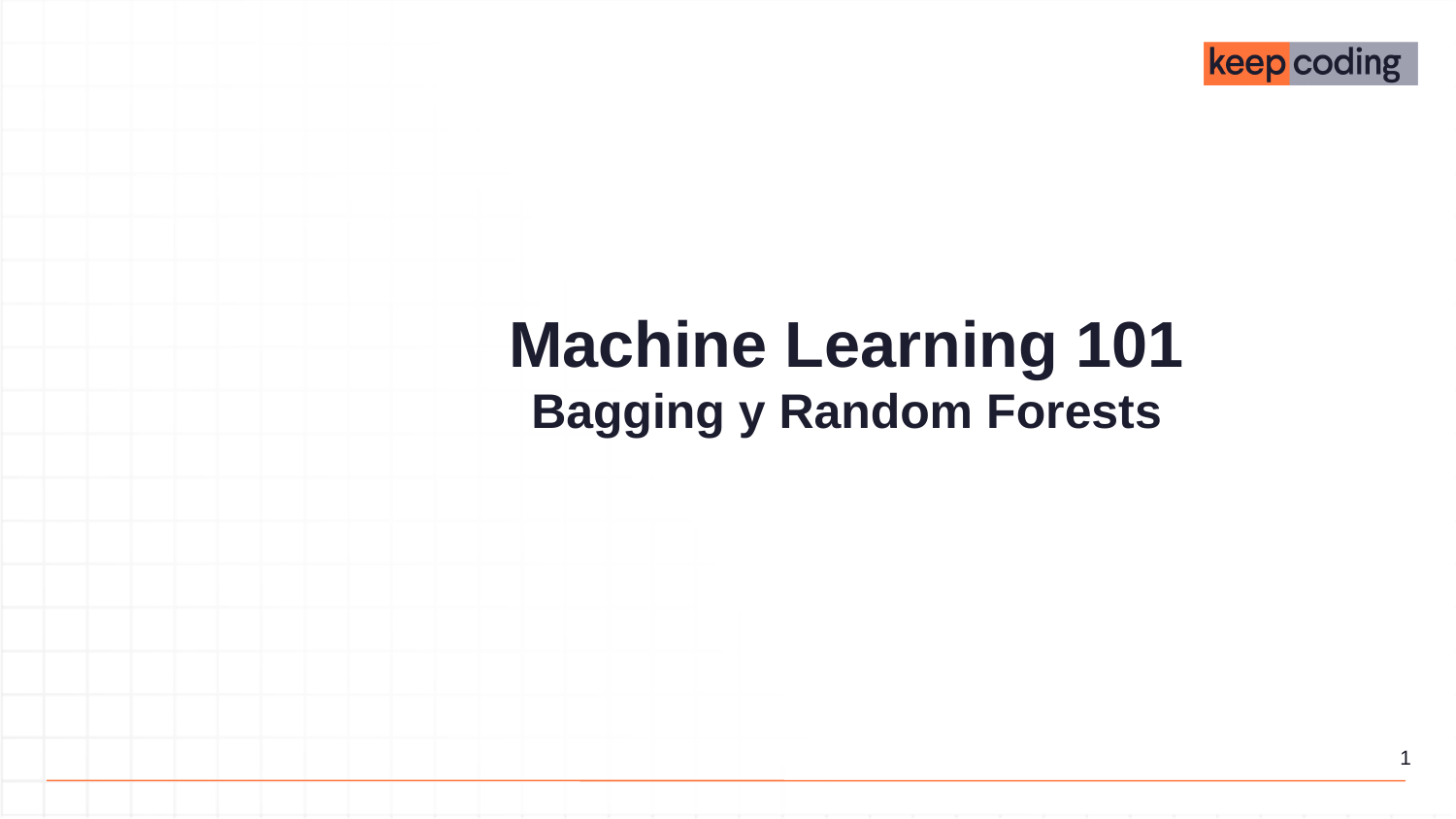

Machine Learning 101
Bagging y Random Forests
1